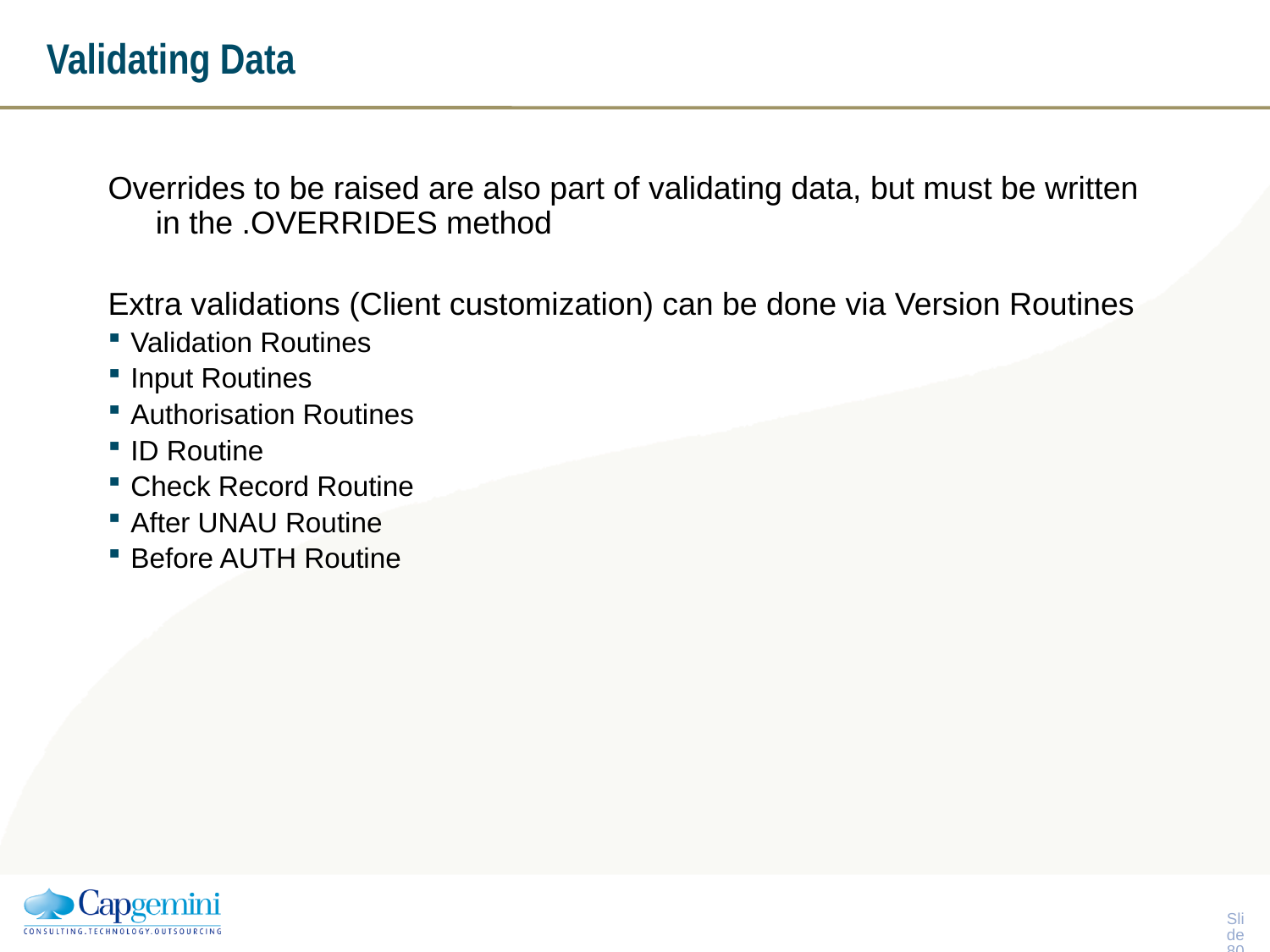

# Validating Data
Overrides to be raised are also part of validating data, but must be written in the .OVERRIDES method

Extra validations (Client customization) can be done via Version Routines
Validation Routines
Input Routines
Authorisation Routines
ID Routine
Check Record Routine
After UNAU Routine
Before AUTH Routine

Slide 80